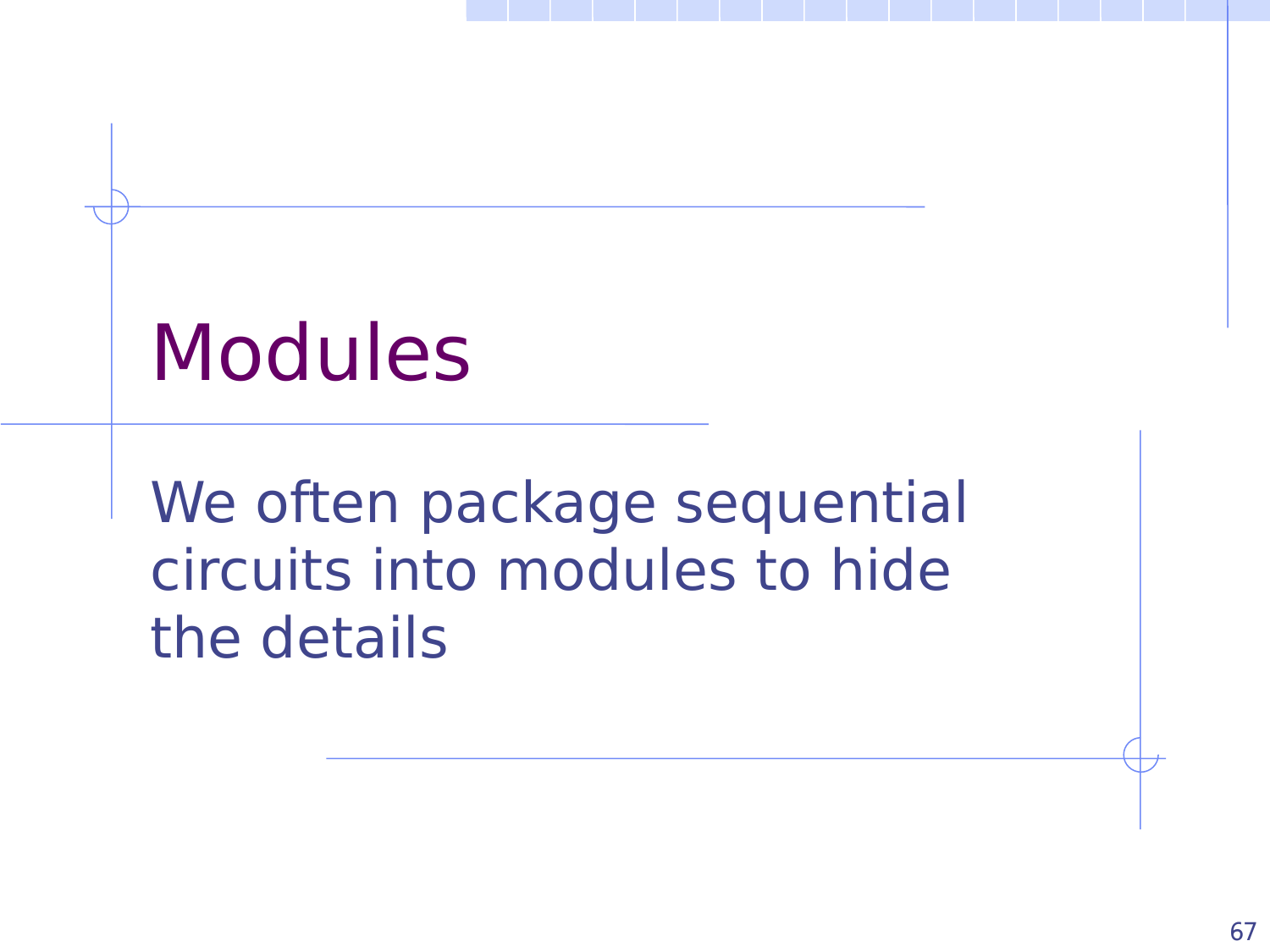

# Modules
We often package sequential circuits into modules to hide the details
67